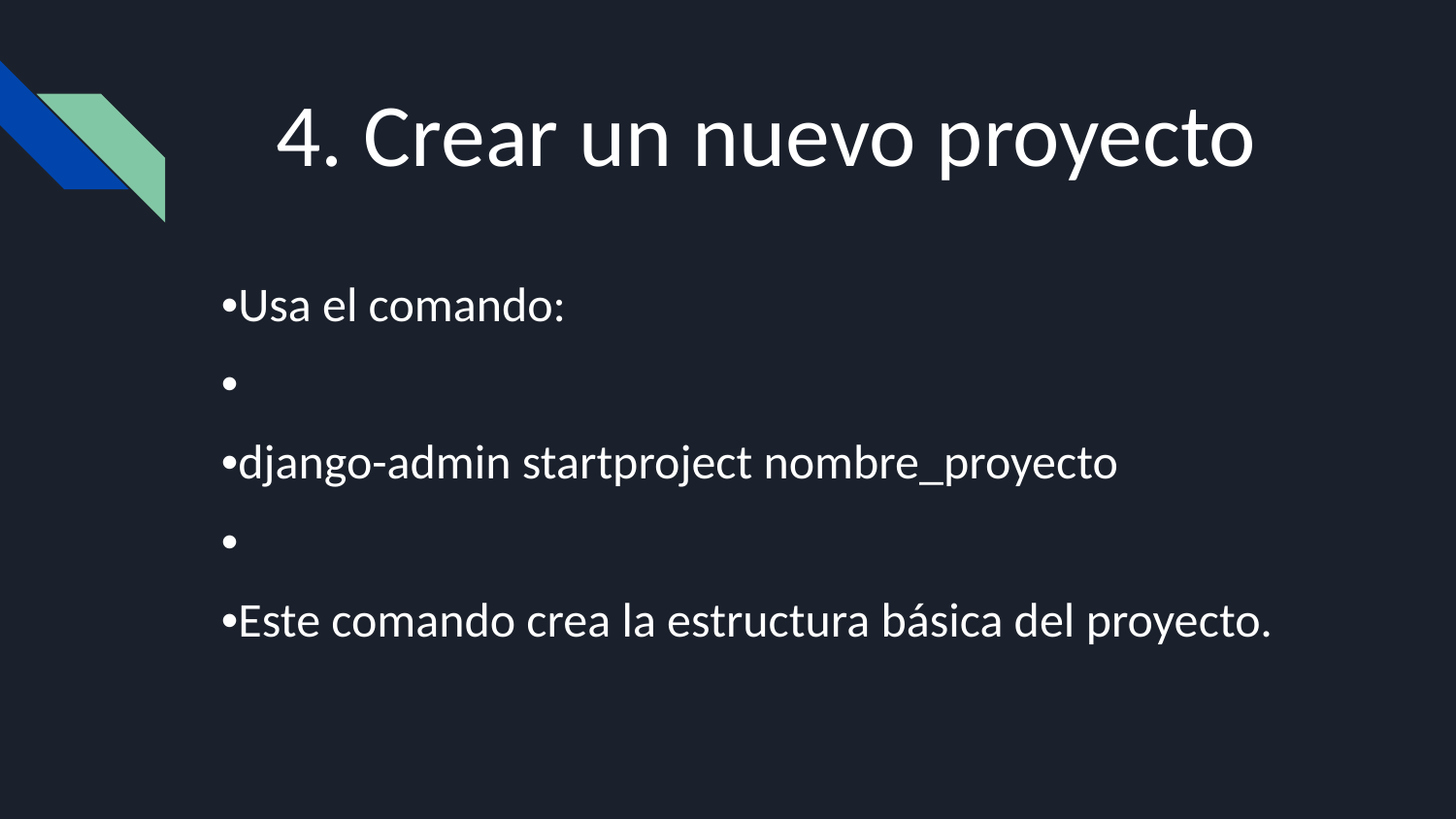

# 4. Crear un nuevo proyecto
•Usa el comando:
•
•django-admin startproject nombre_proyecto
•
•Este comando crea la estructura básica del proyecto.